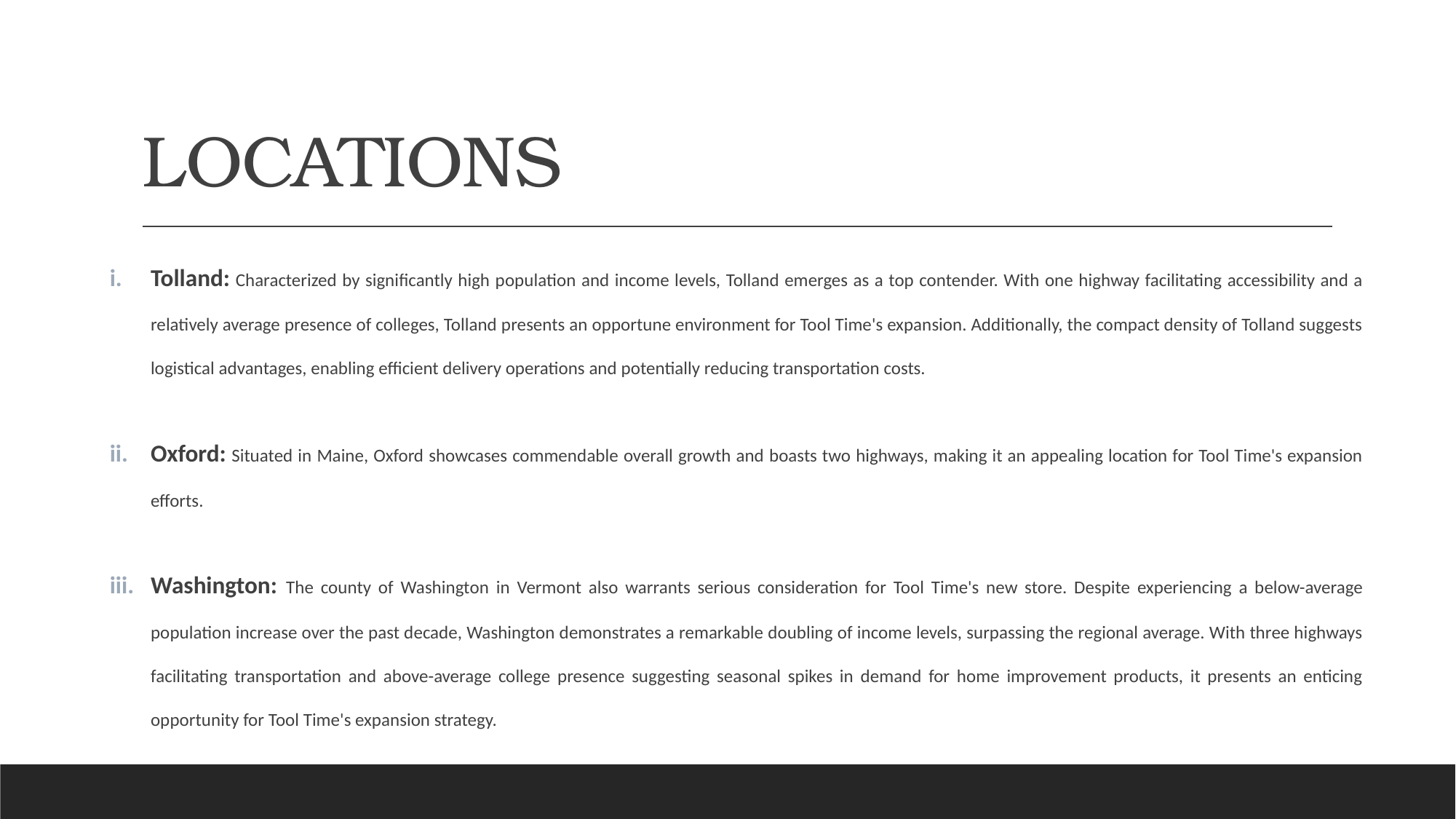

# LOCATIONS
Tolland: Characterized by significantly high population and income levels, Tolland emerges as a top contender. With one highway facilitating accessibility and a relatively average presence of colleges, Tolland presents an opportune environment for Tool Time's expansion. Additionally, the compact density of Tolland suggests logistical advantages, enabling efficient delivery operations and potentially reducing transportation costs.
Oxford: Situated in Maine, Oxford showcases commendable overall growth and boasts two highways, making it an appealing location for Tool Time's expansion efforts.
Washington: The county of Washington in Vermont also warrants serious consideration for Tool Time's new store. Despite experiencing a below-average population increase over the past decade, Washington demonstrates a remarkable doubling of income levels, surpassing the regional average. With three highways facilitating transportation and above-average college presence suggesting seasonal spikes in demand for home improvement products, it presents an enticing opportunity for Tool Time's expansion strategy.